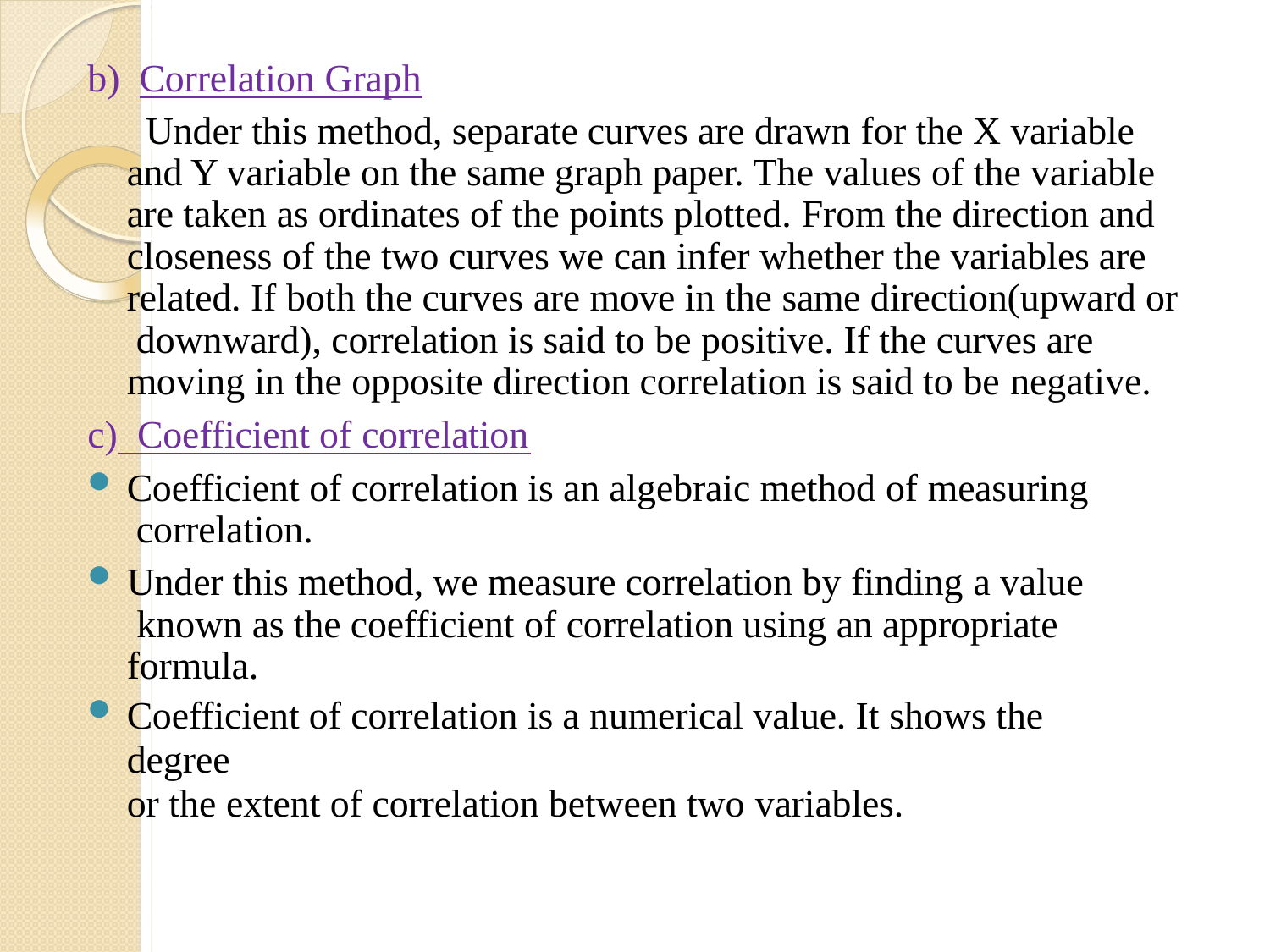

Correlation Graph
Under this method, separate curves are drawn for the X variable  and Y variable on the same graph paper. The values of the variable  are taken as ordinates of the points plotted. From the direction and  closeness of the two curves we can infer whether the variables are  related. If both the curves are move in the same direction(upward or  downward), correlation is said to be positive. If the curves are  moving in the opposite direction correlation is said to be negative.
Coefficient of correlation
Coefficient of correlation is an algebraic method of measuring  correlation.
Under this method, we measure correlation by finding a value  known as the coefficient of correlation using an appropriate  formula.
Coefficient of correlation is a numerical value. It shows the degree
or the extent of correlation between two variables.